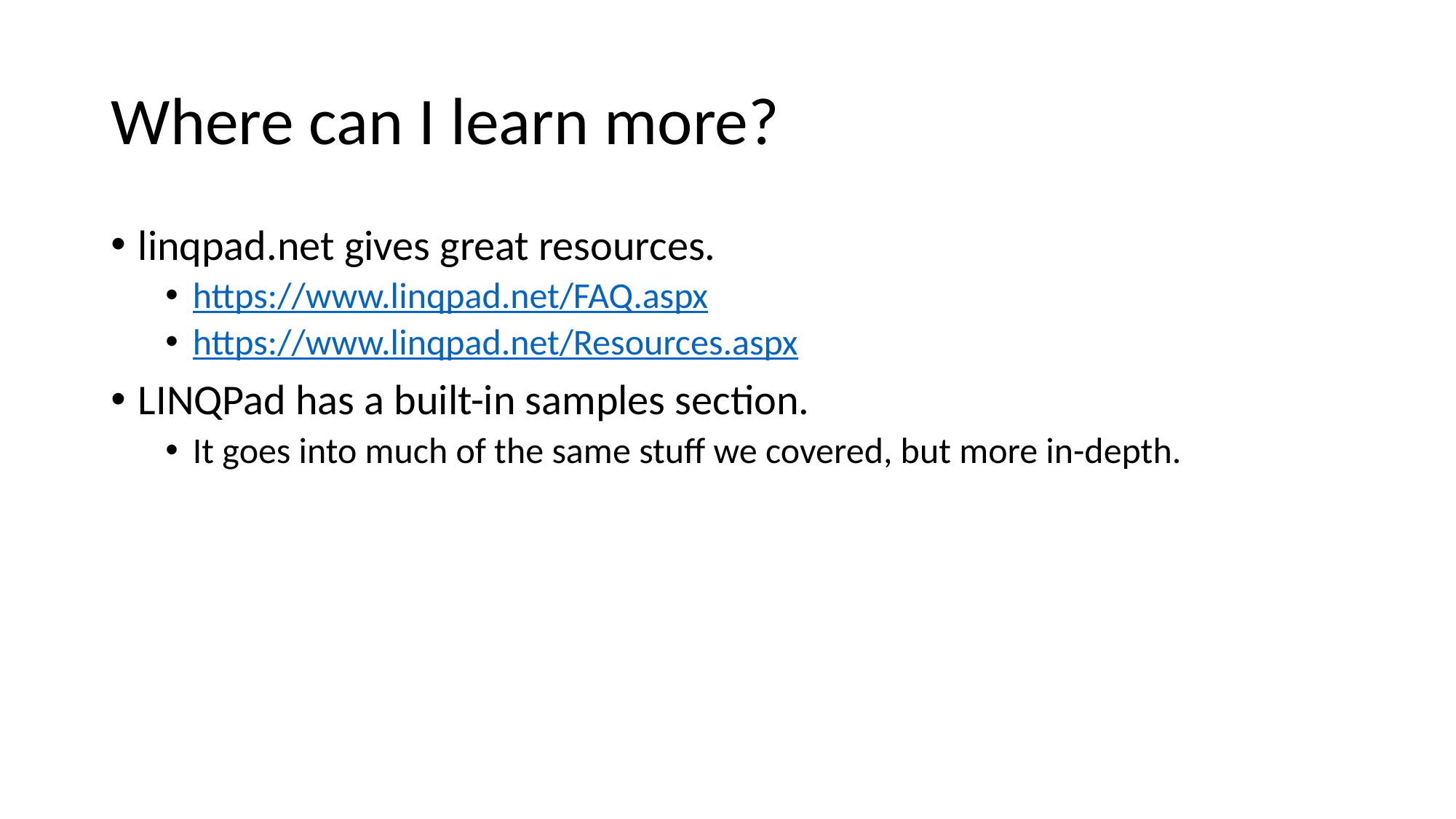

# Where can I learn more?
linqpad.net gives great resources.
https://www.linqpad.net/FAQ.aspx
https://www.linqpad.net/Resources.aspx
LINQPad has a built-in samples section.
It goes into much of the same stuff we covered, but more in-depth.